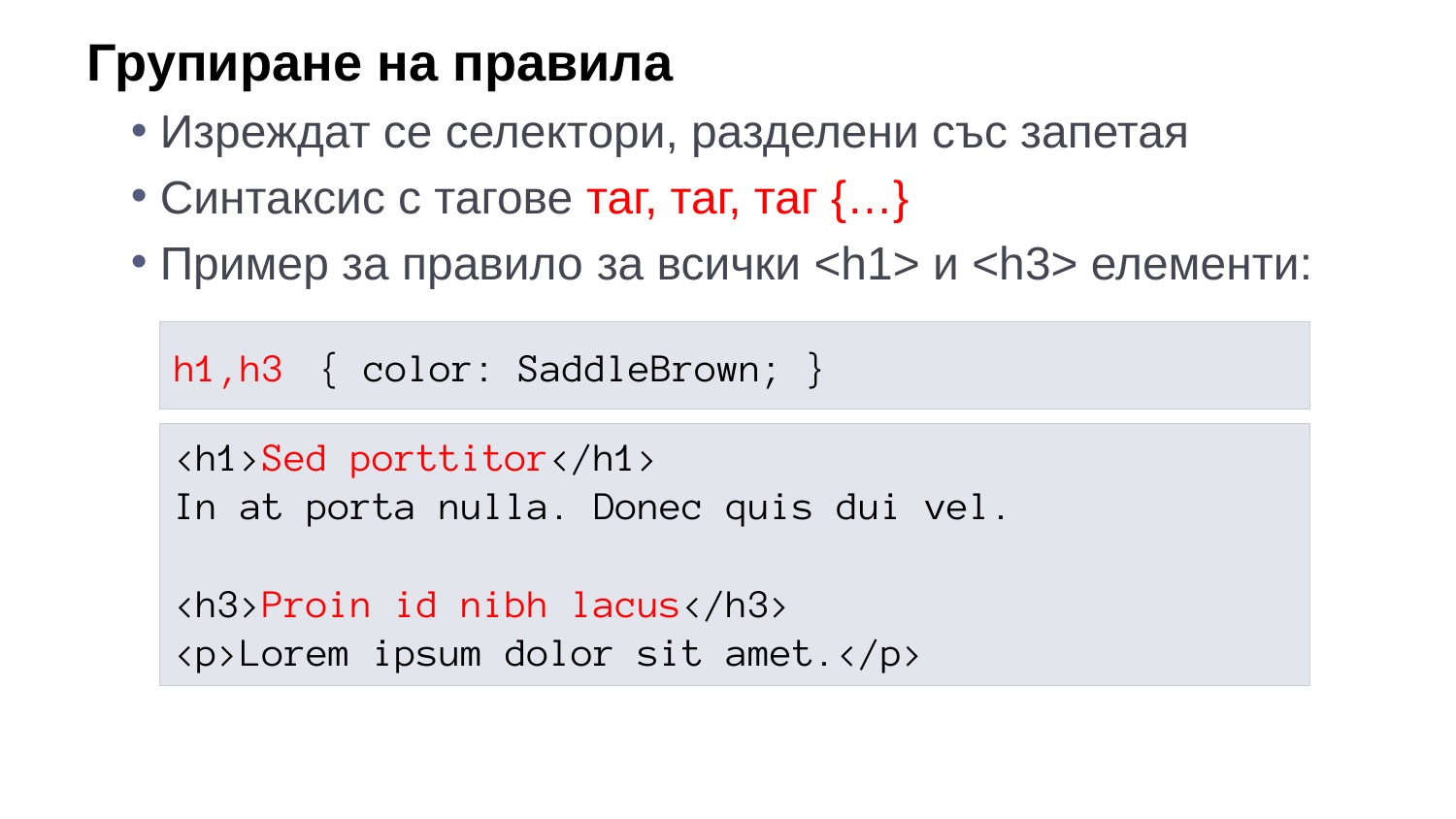

Групиране на правила
Изреждат се селектори, разделени със запетая
Синтаксис с тагове таг, таг, таг {…}
Пример за правило за всички <h1> и <h3> елементи:
h1,h3	{ color: SaddleBrown; }
<h1>Sed porttitor</h1>
In at porta nulla. Donec quis dui vel.

<h3>Proin id nibh lacus</h3>
<p>Lorem ipsum dolor sit amet.</p>